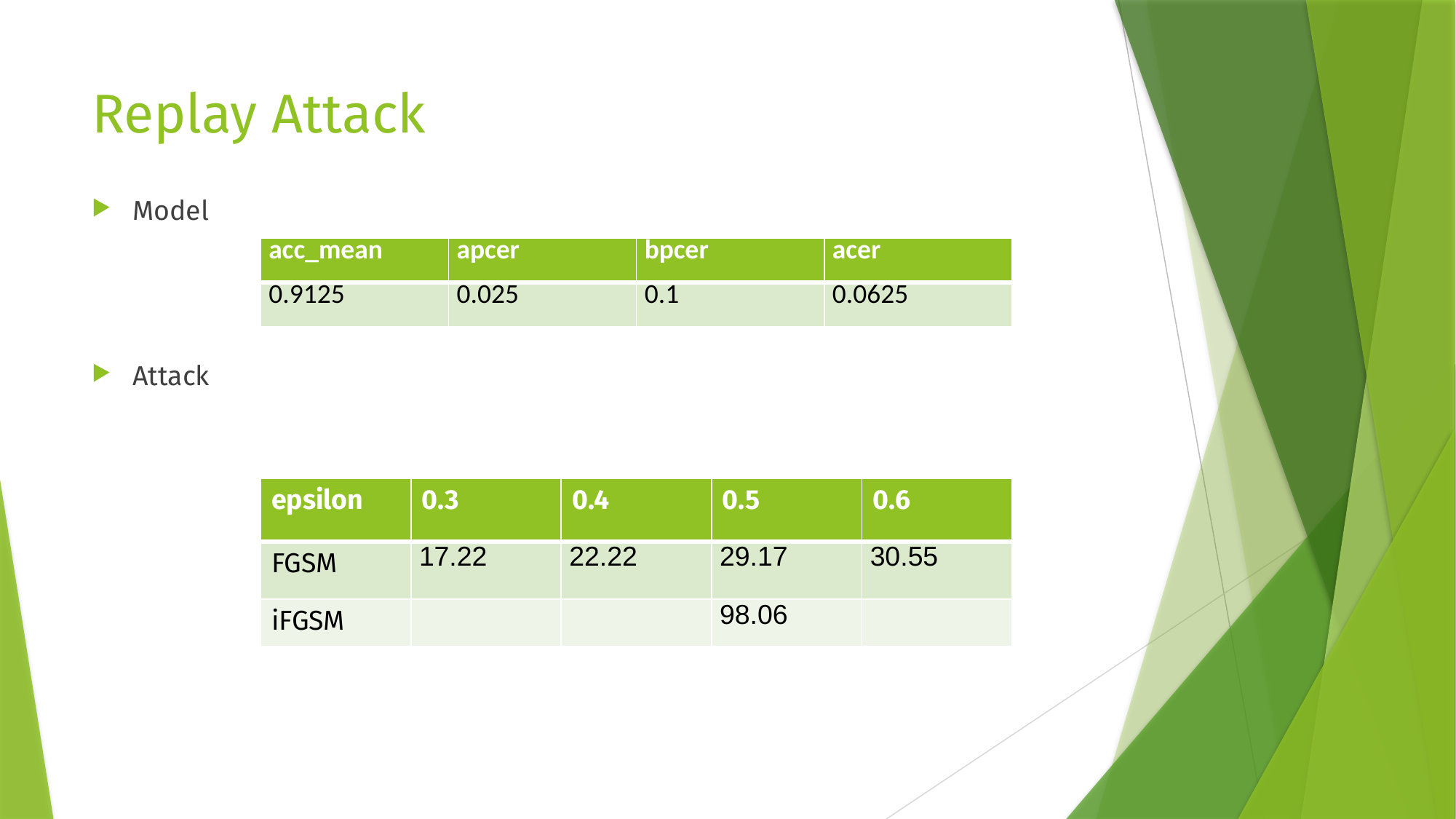

# Replay Attack
Model
| acc\_mean | apcer | bpcer | acer |
| --- | --- | --- | --- |
| 0.9125 | 0.025 | 0.1 | 0.0625 |
Attack
| epsilon | 0.3 | 0.4 | 0.5 | 0.6 |
| --- | --- | --- | --- | --- |
| FGSM | 17.22 | 22.22 | 29.17 | 30.55 |
| iFGSM |  |  | 98.06 |  |